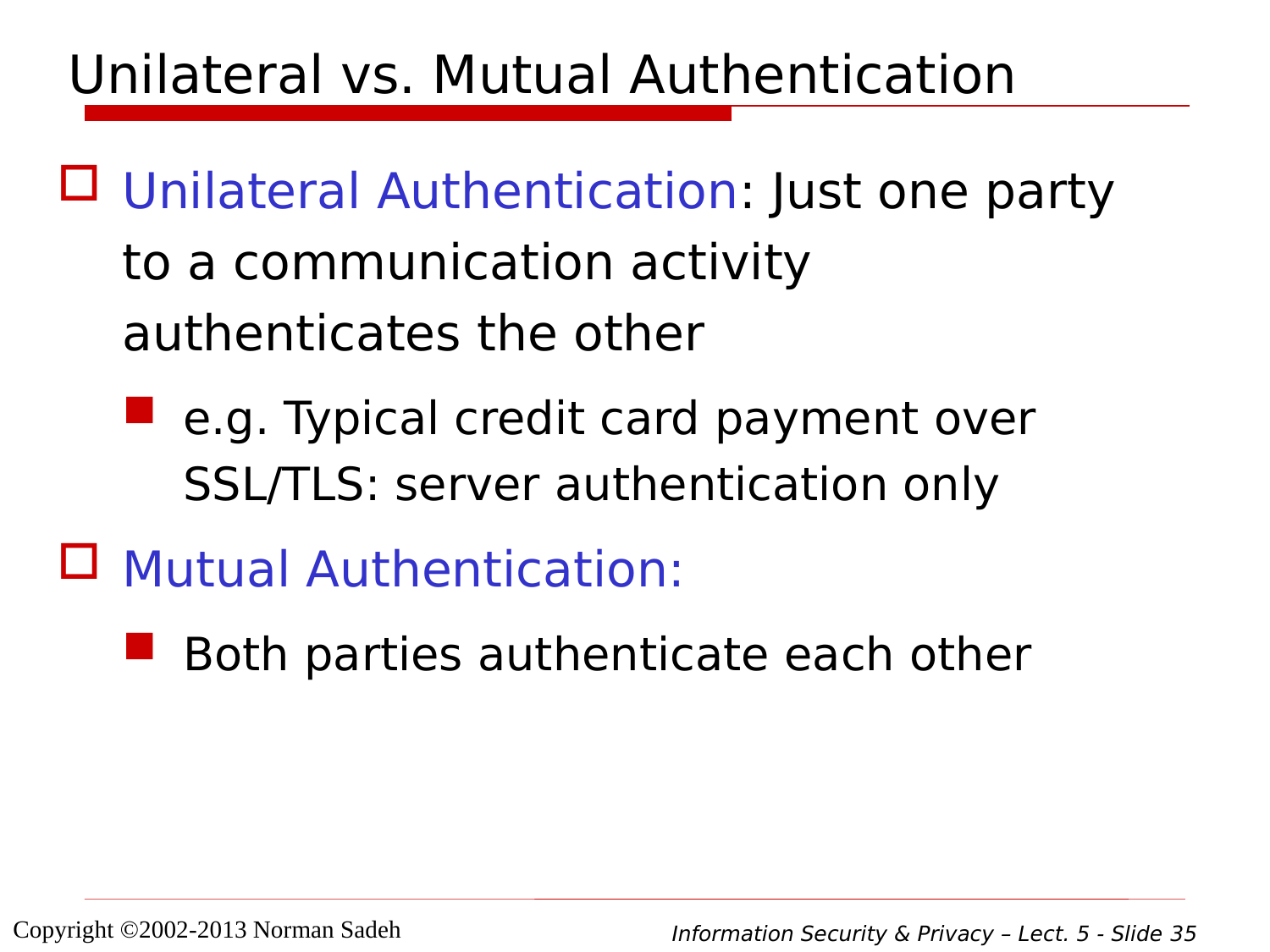

# Unilateral vs. Mutual Authentication
Unilateral Authentication: Just one party to a communication activity authenticates the other
e.g. Typical credit card payment over SSL/TLS: server authentication only
Mutual Authentication:
Both parties authenticate each other